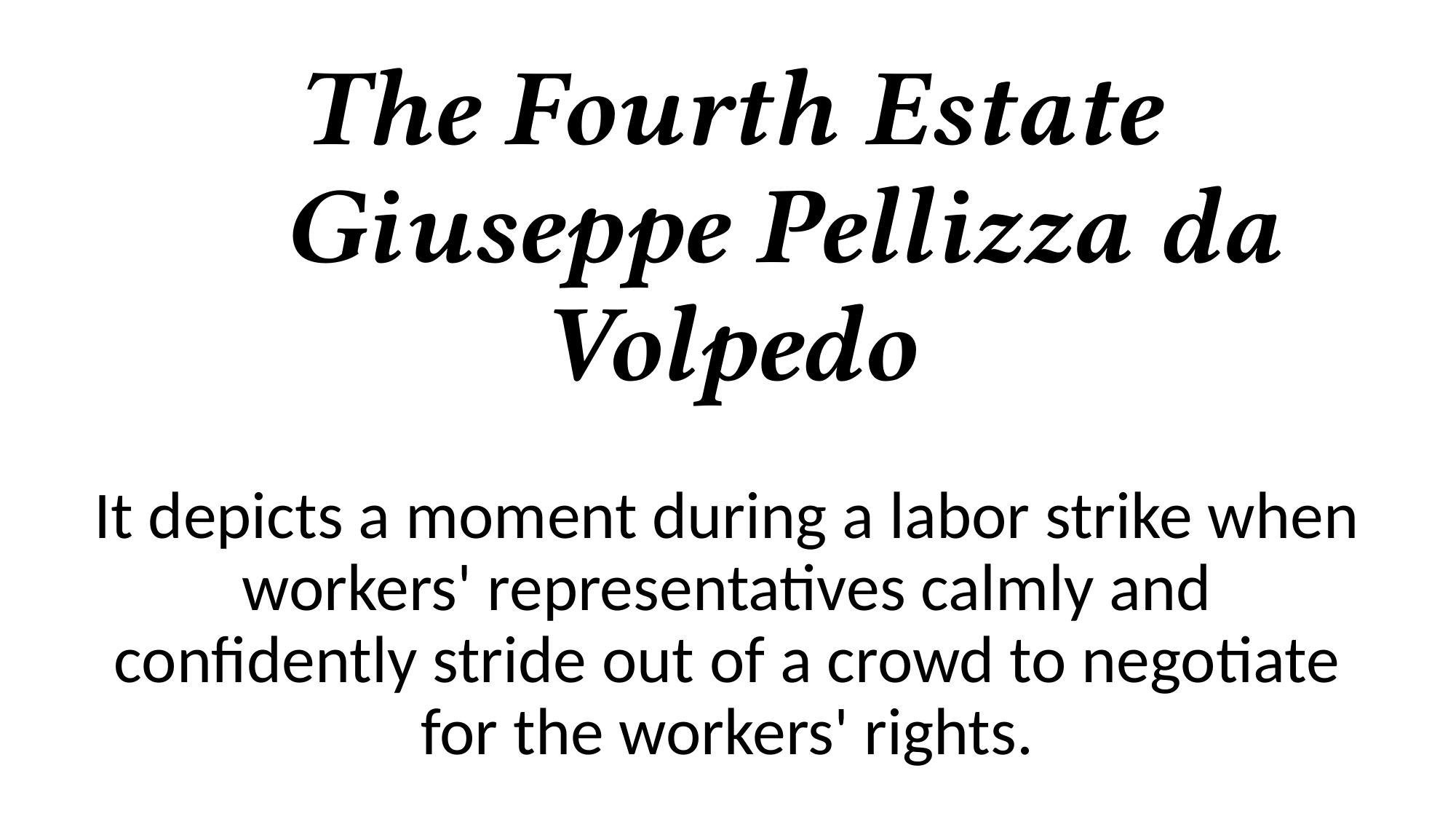

# The Fourth Estate Giuseppe Pellizza da Volpedo
It depicts a moment during a labor strike when workers' representatives calmly and confidently stride out of a crowd to negotiate for the workers' rights.